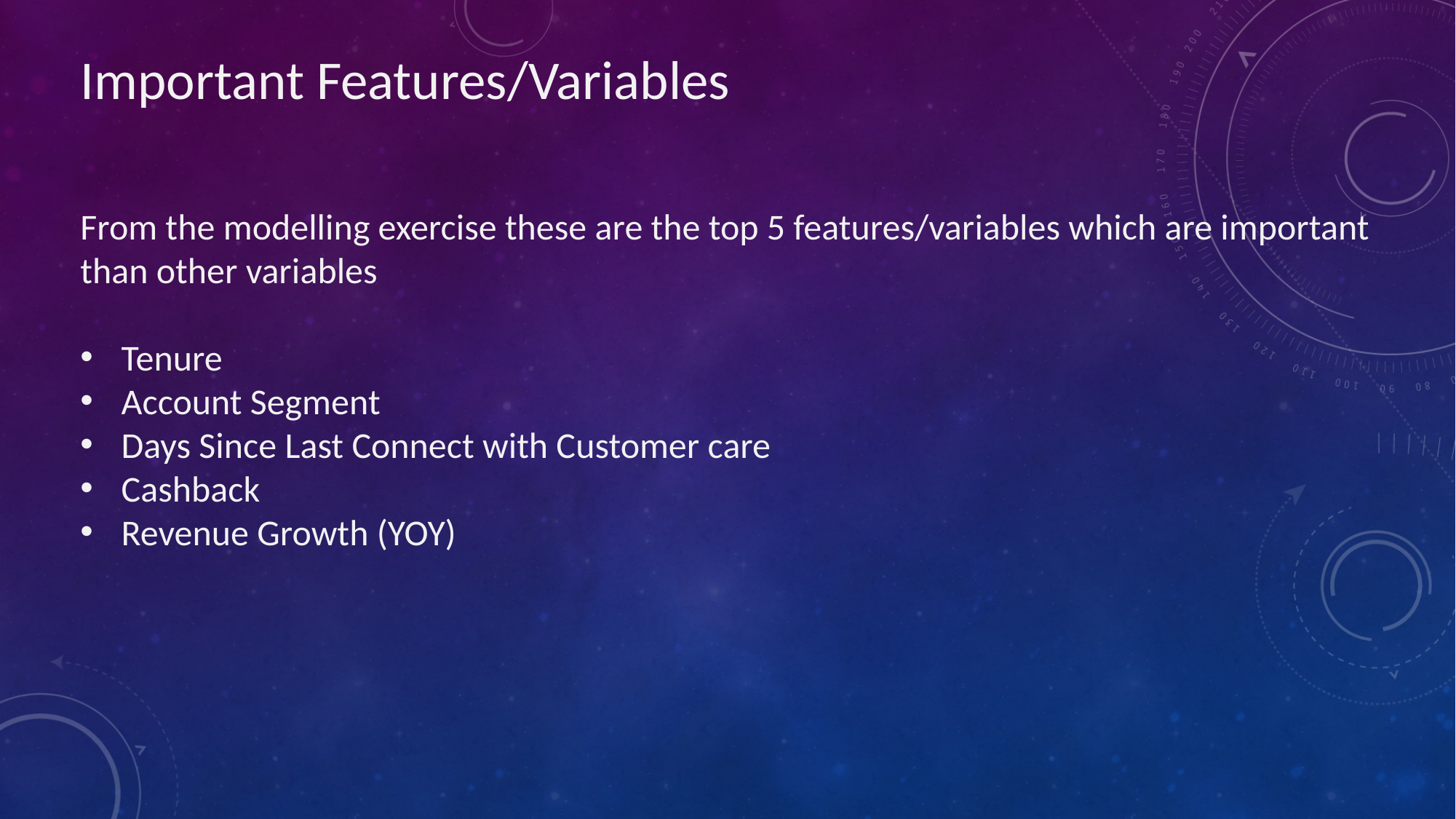

Important Features/Variables
From the modelling exercise these are the top 5 features/variables which are important than other variables

Tenure
Account Segment
Days Since Last Connect with Customer care
Cashback
Revenue Growth (YOY)